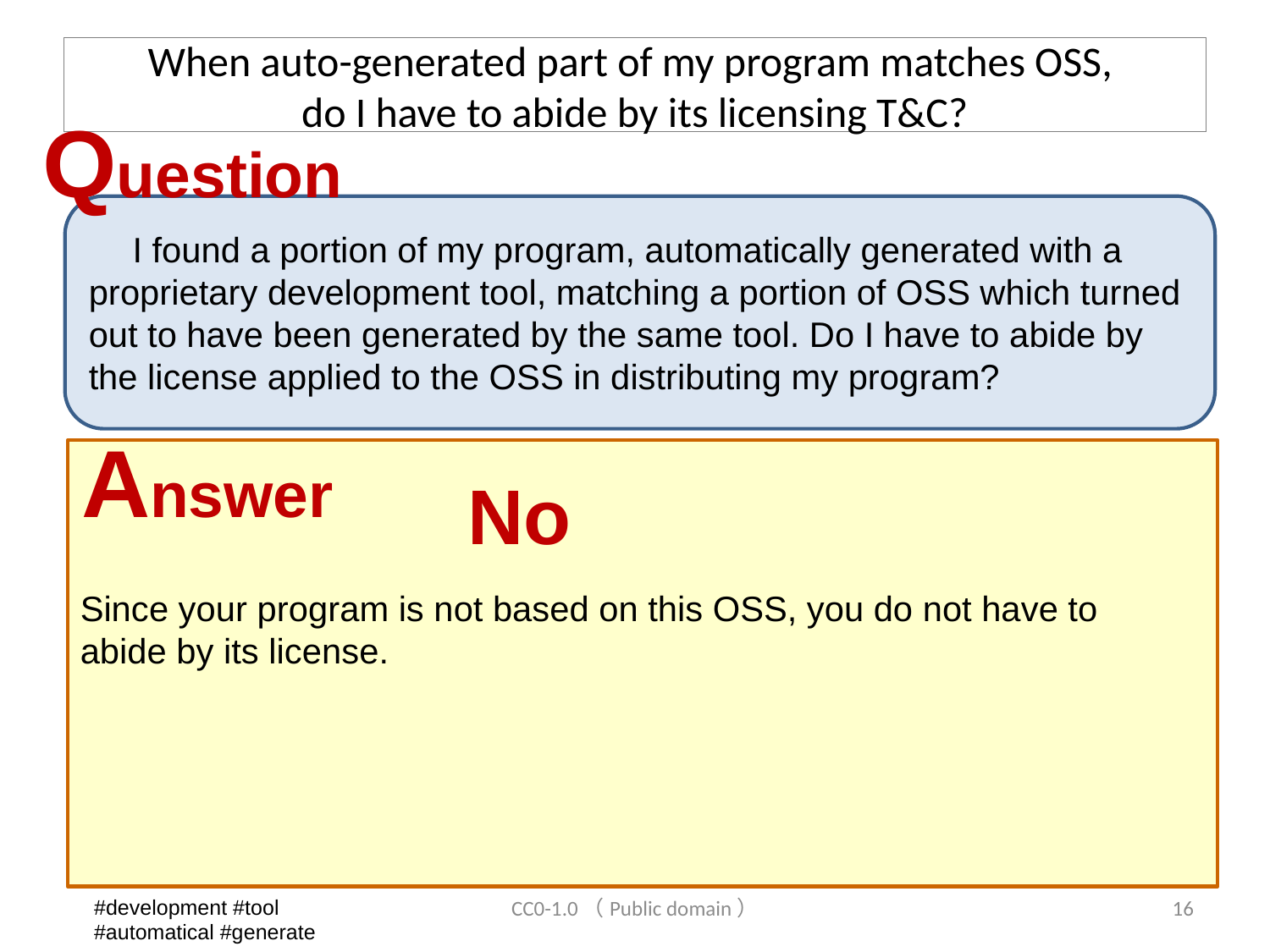

# When auto-generated part of my program matches OSS, do I have to abide by its licensing T&C?
Question
　I found a portion of my program, automatically generated with a proprietary development tool, matching a portion of OSS which turned out to have been generated by the same tool. Do I have to abide by the license applied to the OSS in distributing my program?
Answer

No
Since your program is not based on this OSS, you do not have to abide by its license.
CC0-1.0（Public domain）
16
#development #tool
#automatical #generate